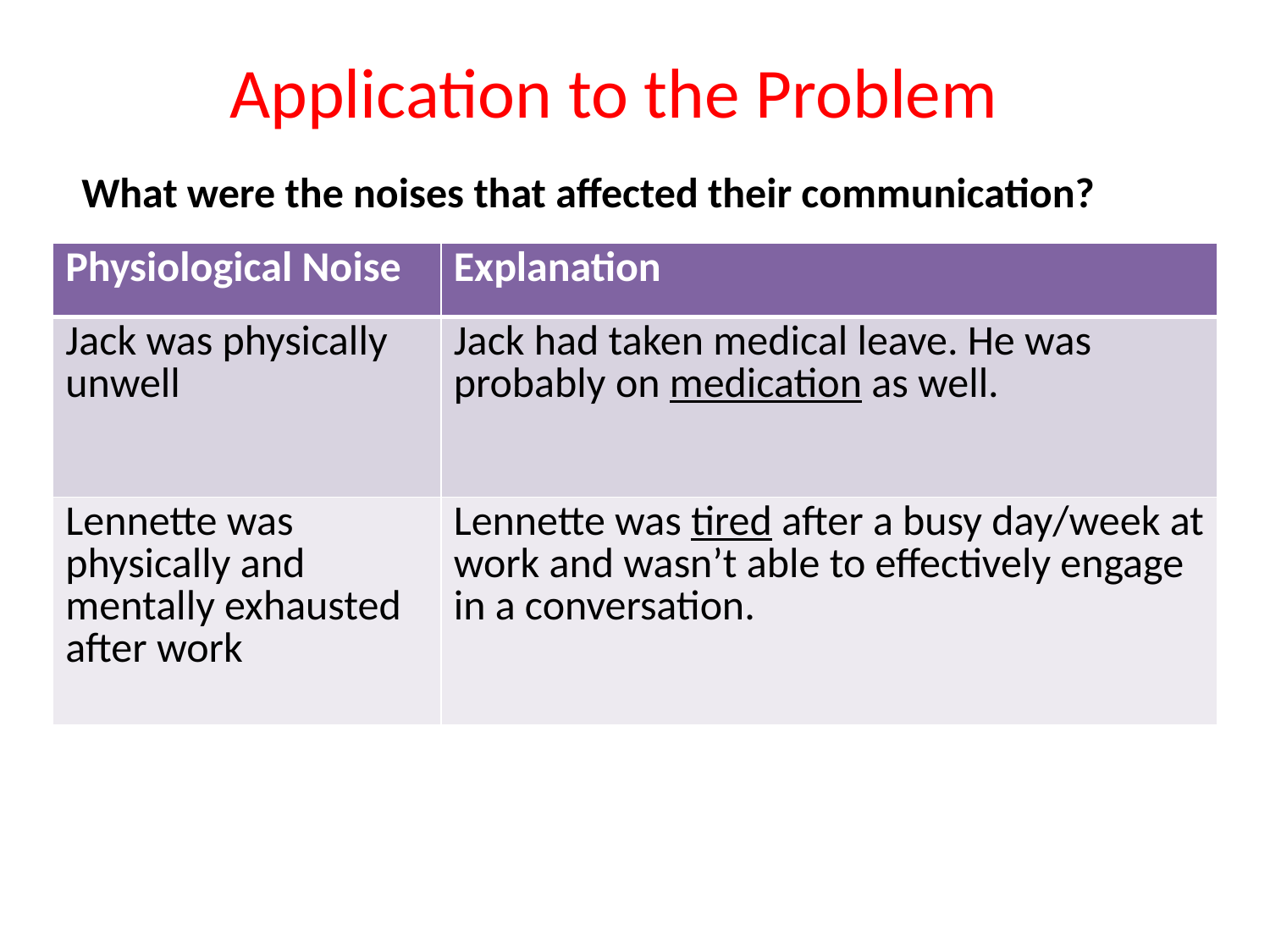

# Application to the Problem
What were the noises that affected their communication?

| Physiological Noise | Explanation |
| --- | --- |
| Jack was physically unwell | Jack had taken medical leave. He was probably on medication as well. |
| Lennette was physically and mentally exhausted after work | Lennette was tired after a busy day/week at work and wasn’t able to effectively engage in a conversation. |